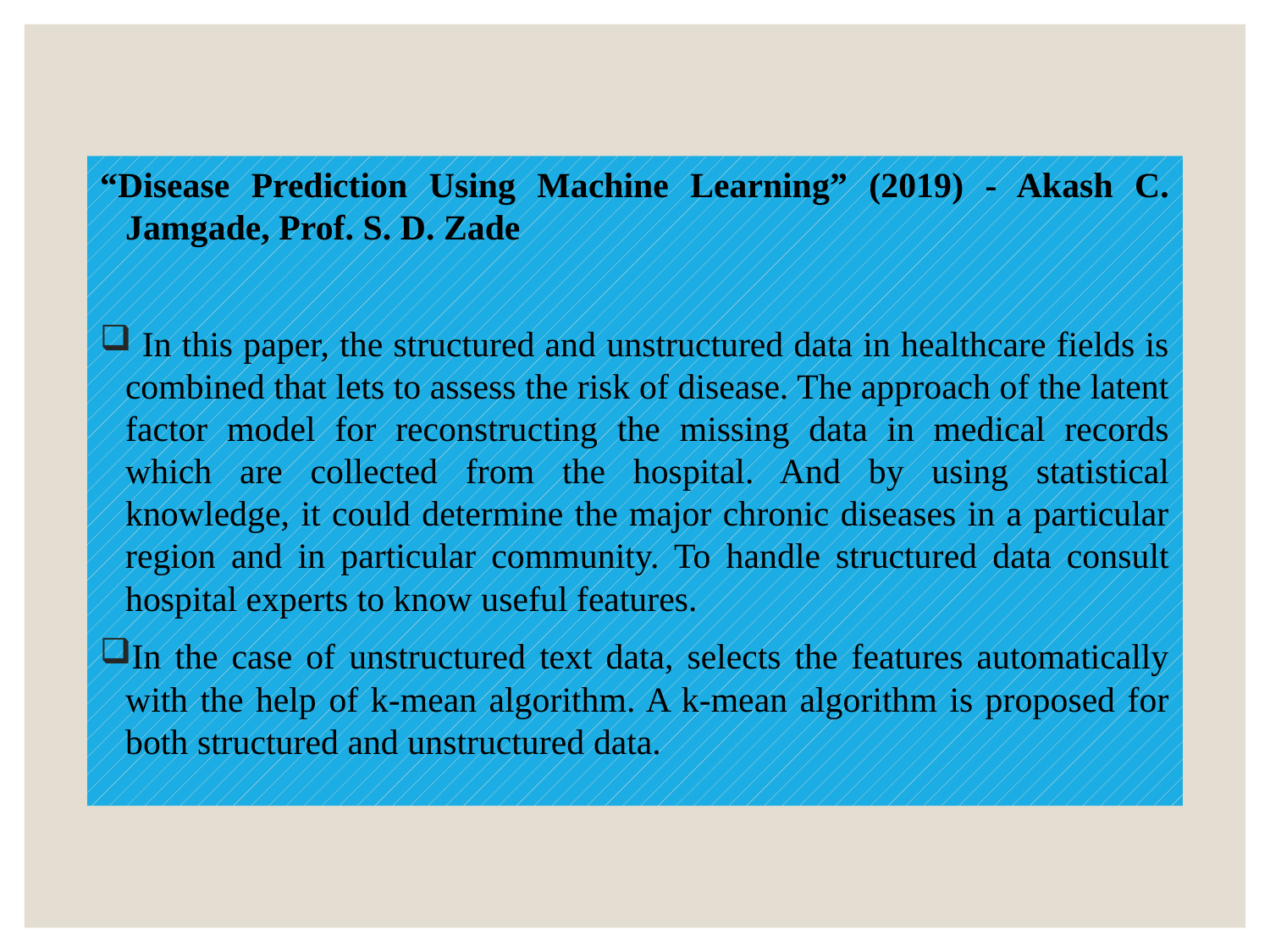

“Disease Prediction Using Machine Learning” (2019) - Akash C. Jamgade, Prof. S. D. Zade

 In this paper, the structured and unstructured data in healthcare fields is combined that lets to assess the risk of disease. The approach of the latent factor model for reconstructing the missing data in medical records which are collected from the hospital. And by using statistical knowledge, it could determine the major chronic diseases in a particular region and in particular community. To handle structured data consult hospital experts to know useful features.
In the case of unstructured text data, selects the features automatically with the help of k-mean algorithm. A k-mean algorithm is proposed for both structured and unstructured data.